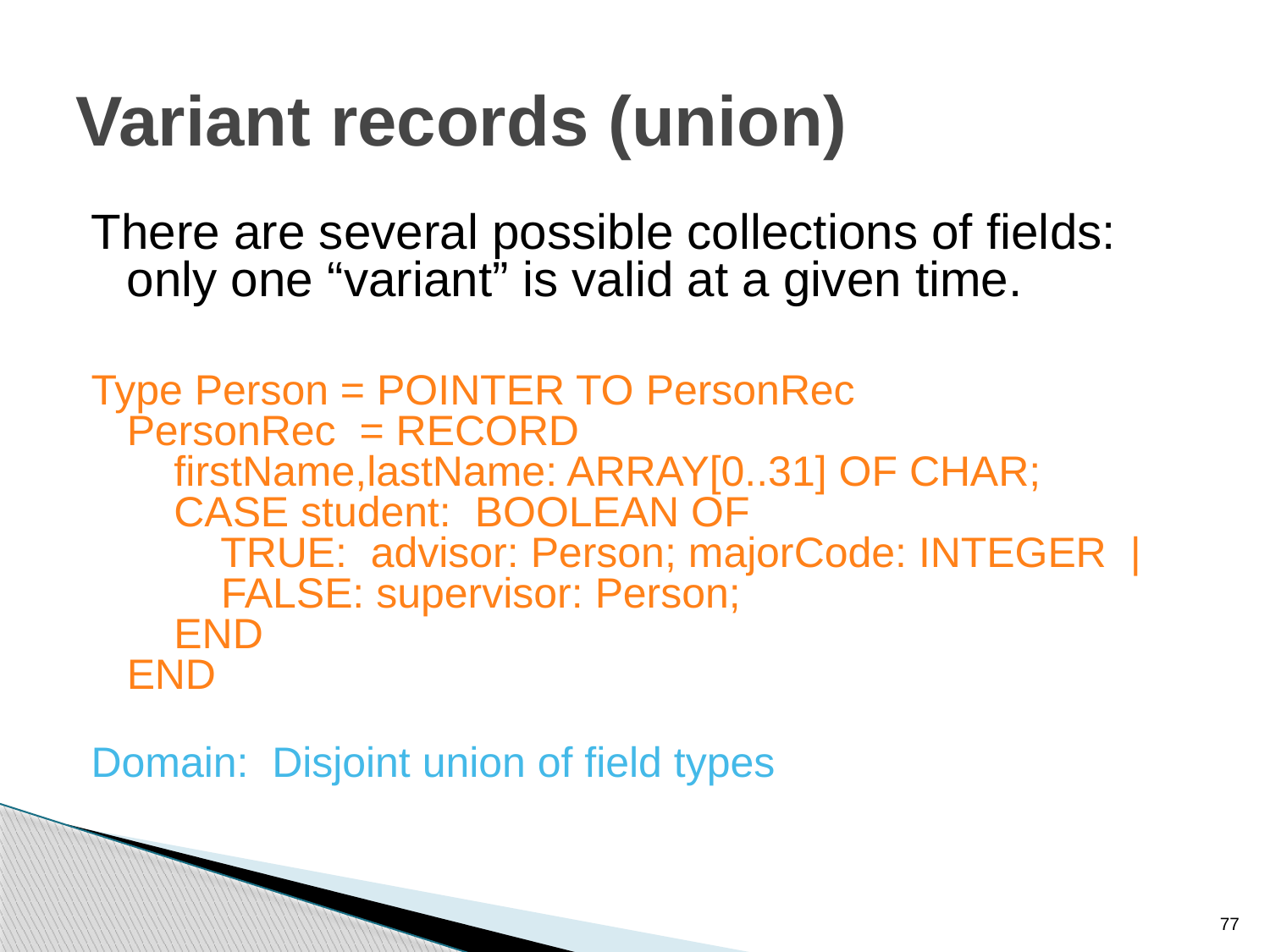

# Variant records (union)
There are several possible collections of fields:  only one “variant” is valid at a given time.
Type Person = POINTER TO PersonRec
PersonRec  = RECORD
    firstName,lastName: ARRAY[0..31] OF CHAR;
    CASE student:  BOOLEAN OF
        TRUE:  advisor: Person; majorCode: INTEGER  |
        FALSE: supervisor: Person;
    END
END
Domain:  Disjoint union of field types
77